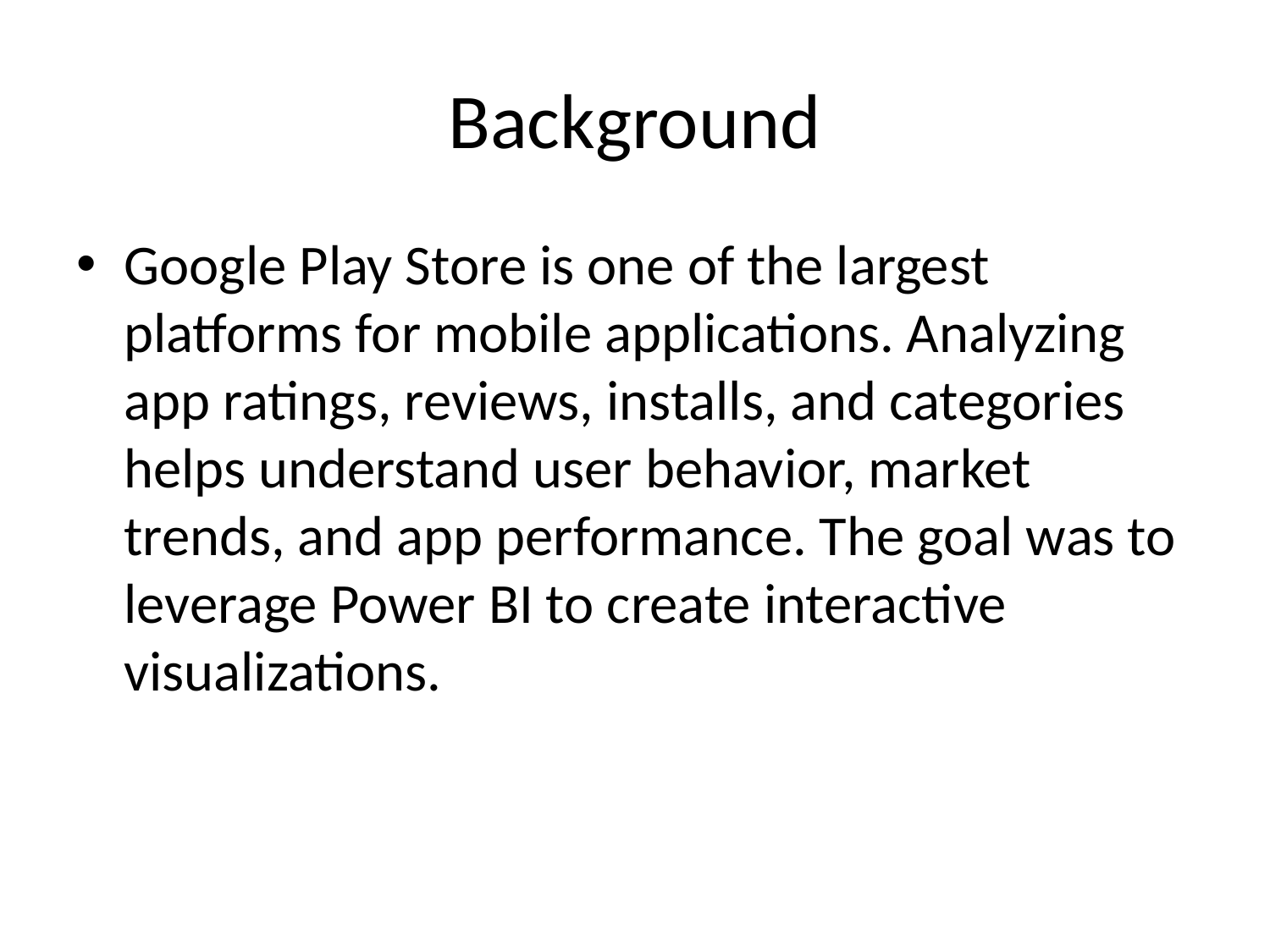

# Background
Google Play Store is one of the largest platforms for mobile applications. Analyzing app ratings, reviews, installs, and categories helps understand user behavior, market trends, and app performance. The goal was to leverage Power BI to create interactive visualizations.